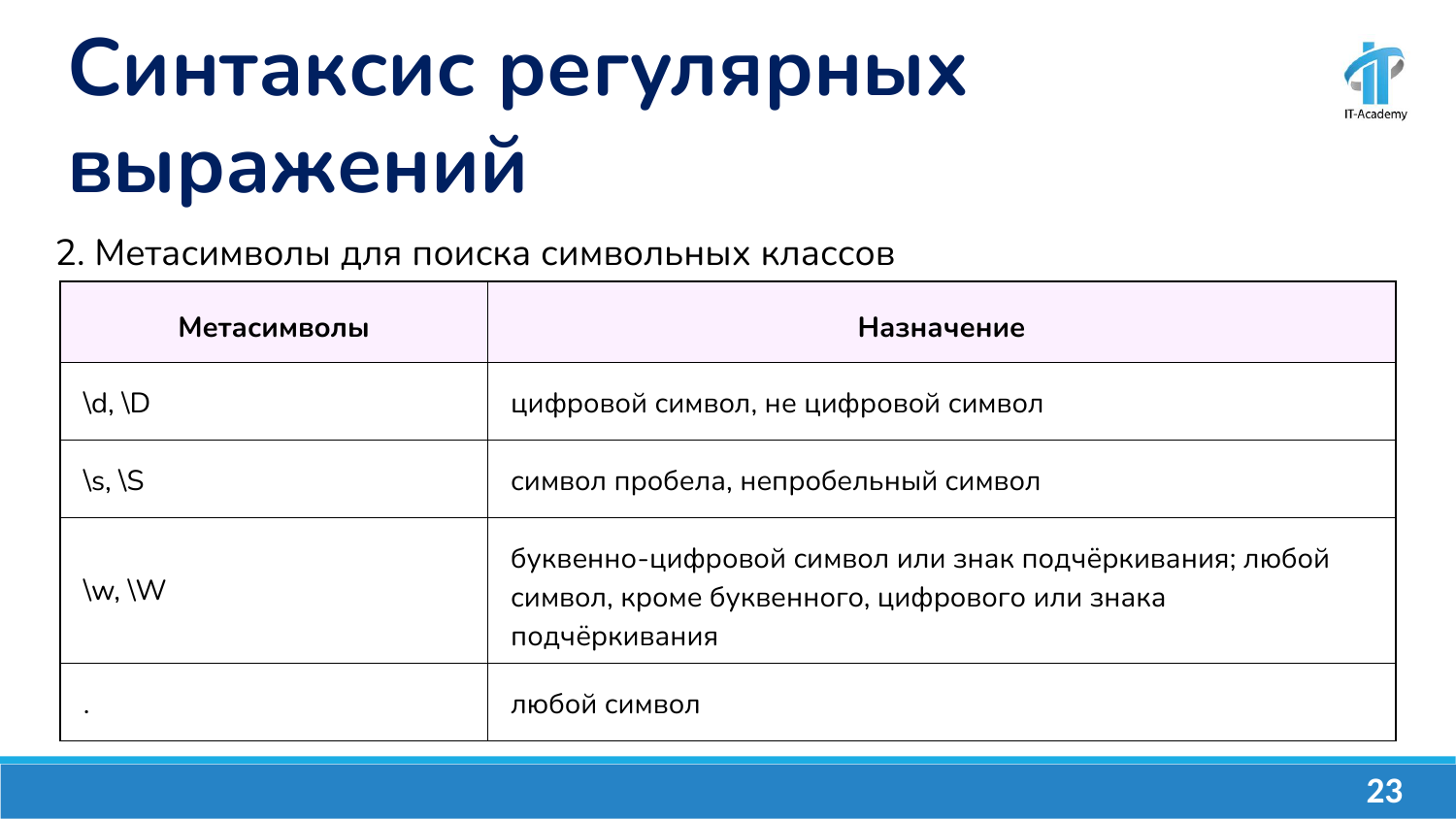

Синтаксис регулярных выражений
2. Метасимволы для поиска символьных классов
| Метасимволы | Назначение |
| --- | --- |
| \d, \D | цифровой символ, не цифровой символ |
| \s, \S | символ пробела, непробельный символ |
| \w, \W | буквенно-цифровой символ или знак подчёркивания; любой символ, кроме буквенного, цифрового или знака подчёркивания |
| . | любой символ |
23